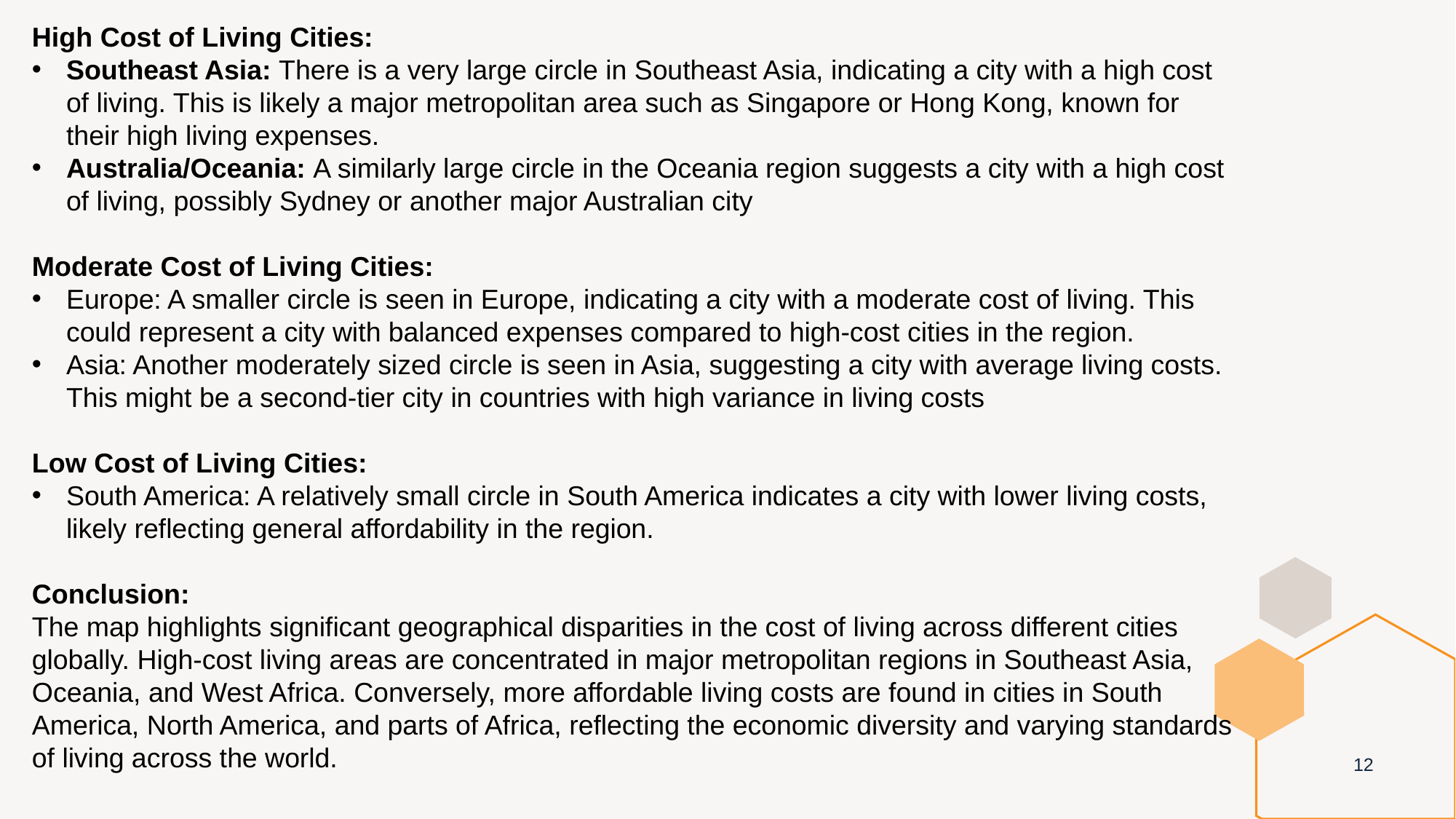

High Cost of Living Cities:
Southeast Asia: There is a very large circle in Southeast Asia, indicating a city with a high cost of living. This is likely a major metropolitan area such as Singapore or Hong Kong, known for their high living expenses.
Australia/Oceania: A similarly large circle in the Oceania region suggests a city with a high cost of living, possibly Sydney or another major Australian city

Moderate Cost of Living Cities:
Europe: A smaller circle is seen in Europe, indicating a city with a moderate cost of living. This could represent a city with balanced expenses compared to high-cost cities in the region.
Asia: Another moderately sized circle is seen in Asia, suggesting a city with average living costs. This might be a second-tier city in countries with high variance in living costs

Low Cost of Living Cities:
South America: A relatively small circle in South America indicates a city with lower living costs, likely reflecting general affordability in the region.

Conclusion:
The map highlights significant geographical disparities in the cost of living across different cities globally. High-cost living areas are concentrated in major metropolitan regions in Southeast Asia, Oceania, and West Africa. Conversely, more affordable living costs are found in cities in South America, North America, and parts of Africa, reflecting the economic diversity and varying standards of living across the world.

12